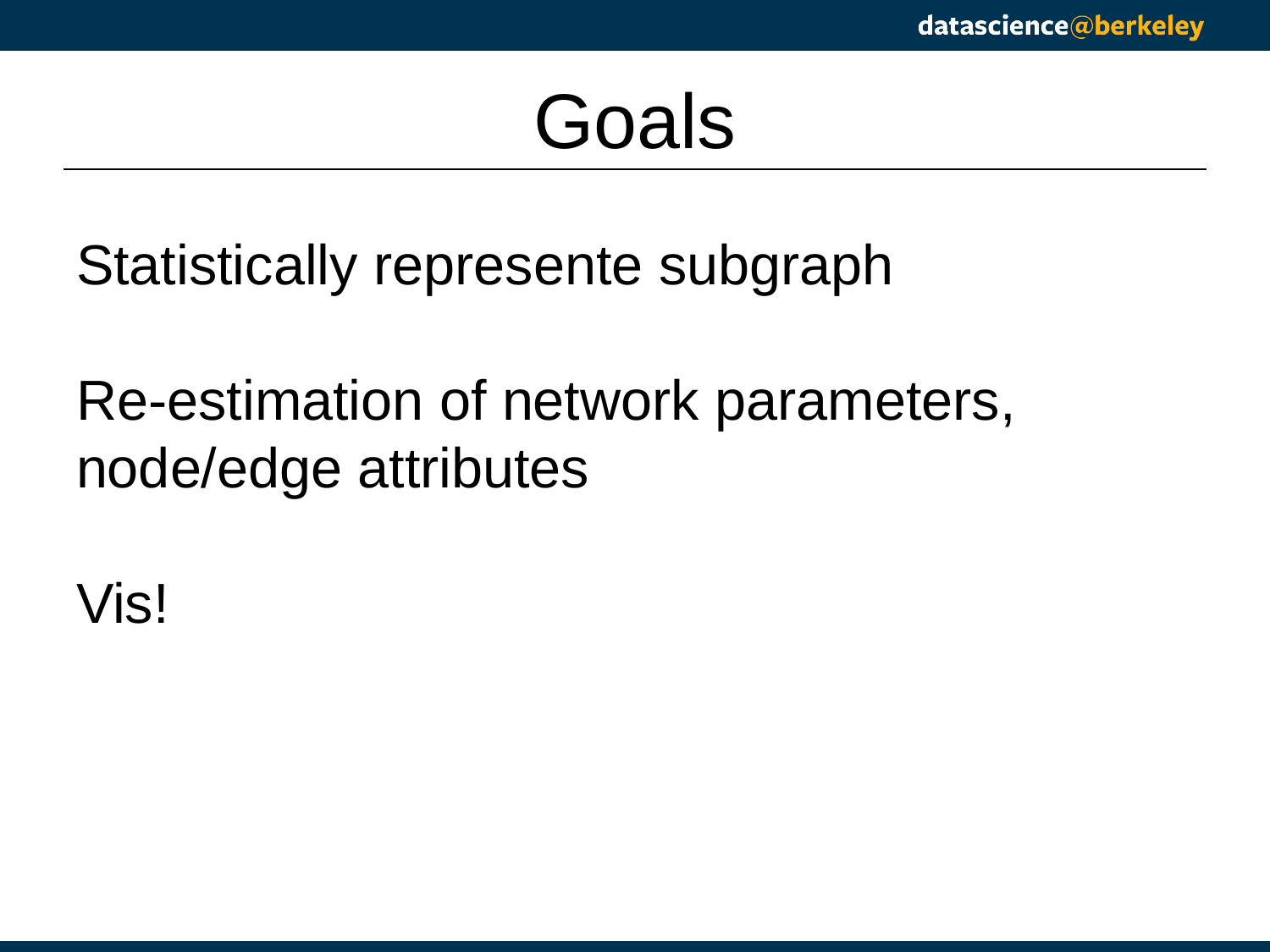

# Goals
Statistically represente subgraph

Re-estimation of network parameters, node/edge attributes

Vis!